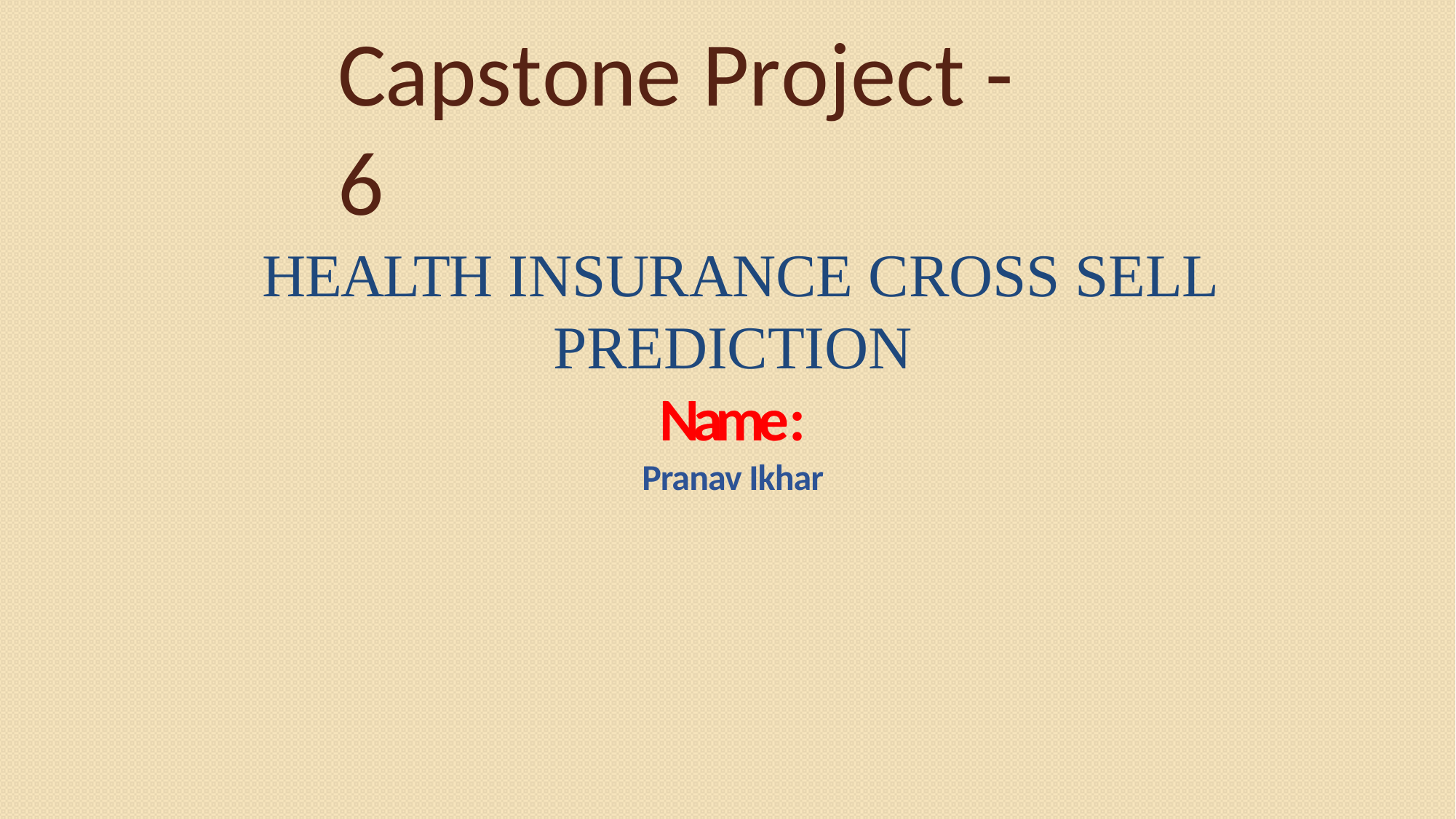

# Capstone Project - 6
HEALTH INSURANCE CROSS SELL
PREDICTION
Name:
Pranav Ikhar